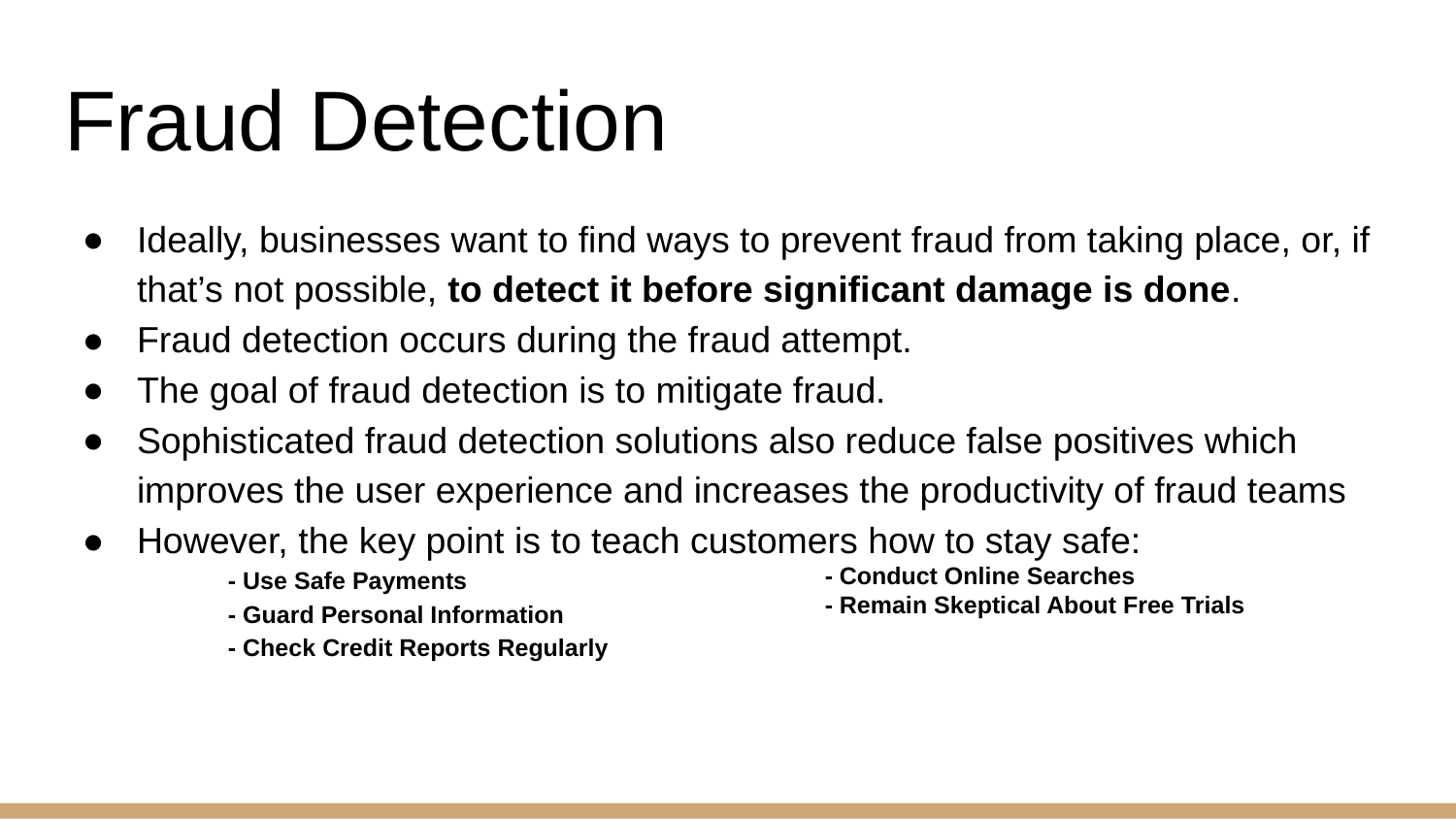

# Fraud Detection
Ideally, businesses want to find ways to prevent fraud from taking place, or, if that’s not possible, to detect it before significant damage is done.
Fraud detection occurs during the fraud attempt.
The goal of fraud detection is to mitigate fraud.
Sophisticated fraud detection solutions also reduce false positives which improves the user experience and increases the productivity of fraud teams
However, the key point is to teach customers how to stay safe:
	- Use Safe Payments
	- Guard Personal Information
	- Check Credit Reports Regularly

- Conduct Online Searches
- Remain Skeptical About Free Trials